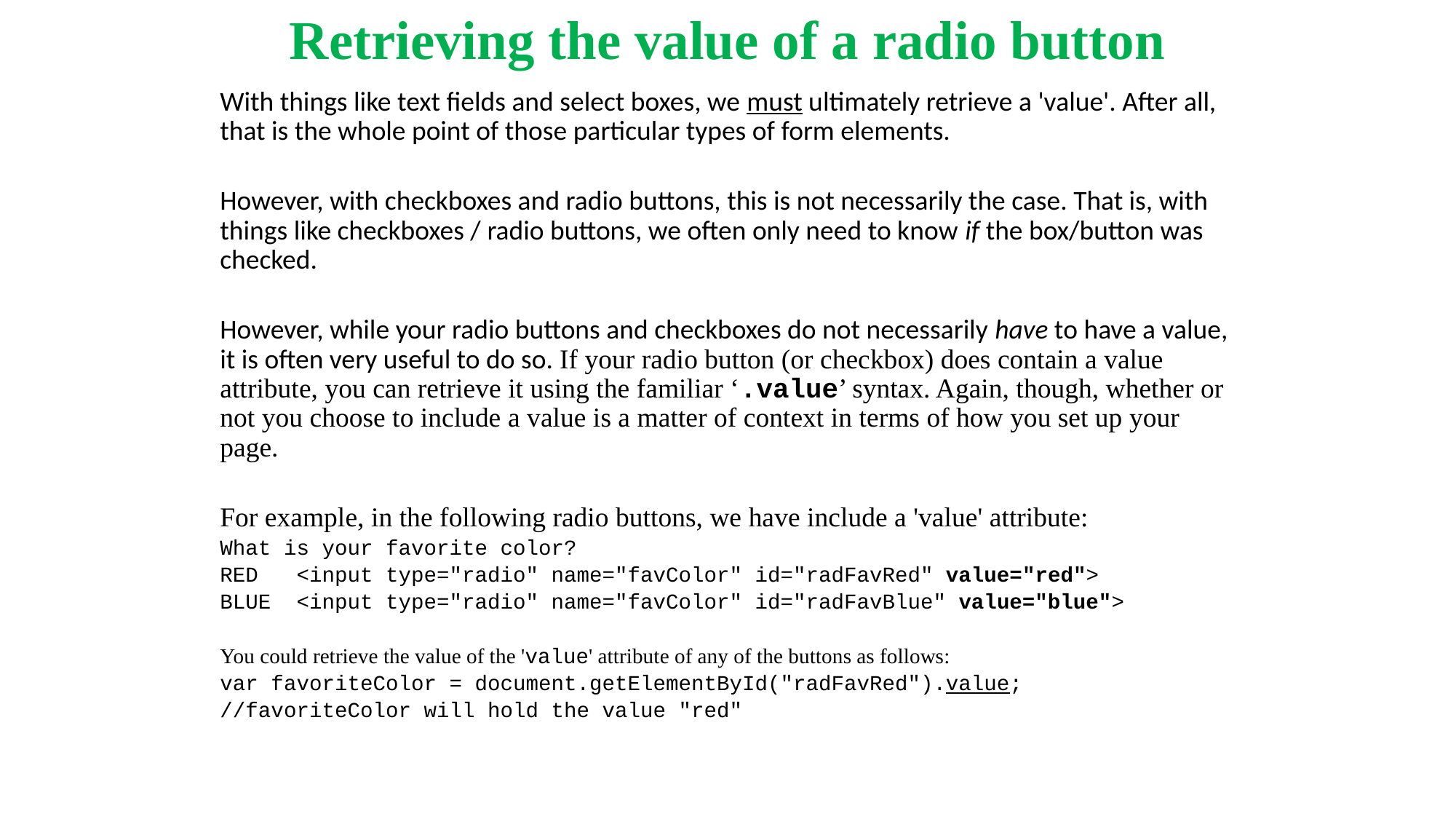

# Retrieving the value of a radio button
With things like text fields and select boxes, we must ultimately retrieve a 'value'. After all, that is the whole point of those particular types of form elements.

However, with checkboxes and radio buttons, this is not necessarily the case. That is, with things like checkboxes / radio buttons, we often only need to know if the box/button was checked.

However, while your radio buttons and checkboxes do not necessarily have to have a value, it is often very useful to do so. If your radio button (or checkbox) does contain a value attribute, you can retrieve it using the familiar ‘.value’ syntax. Again, though, whether or not you choose to include a value is a matter of context in terms of how you set up your page.

For example, in the following radio buttons, we have include a 'value' attribute:
What is your favorite color?
RED   <input type="radio" name="favColor" id="radFavRed" value="red">
BLUE  <input type="radio" name="favColor" id="radFavBlue" value="blue">

You could retrieve the value of the 'value' attribute of any of the buttons as follows:
var favoriteColor = document.getElementById("radFavRed").value;
//favoriteColor will hold the value "red"